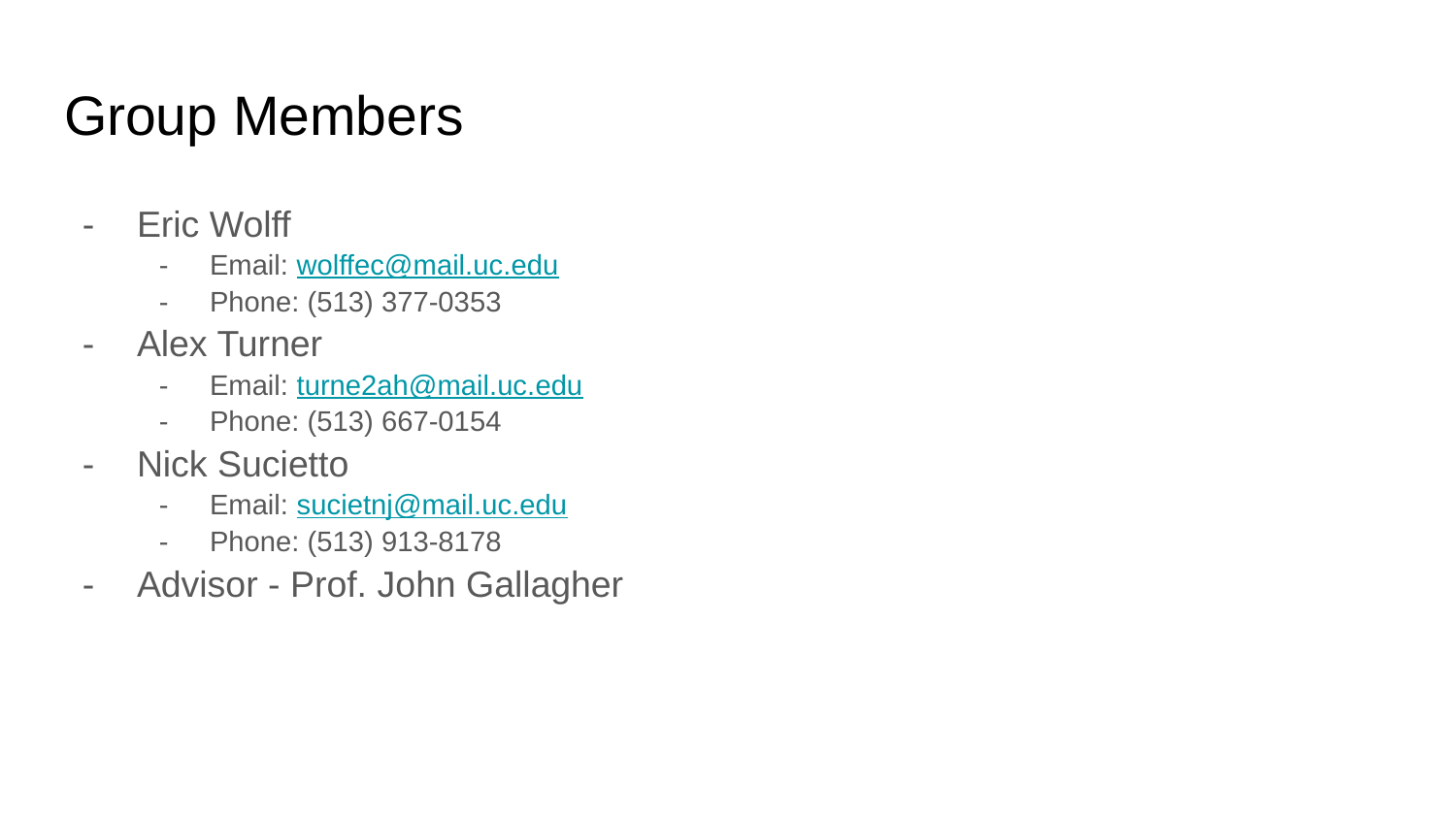

# Group Members
Eric Wolff
Email: wolffec@mail.uc.edu
Phone: (513) 377-0353
Alex Turner
Email: turne2ah@mail.uc.edu
Phone: (513) 667-0154
Nick Sucietto
Email: sucietnj@mail.uc.edu
Phone: (513) 913-8178
Advisor - Prof. John Gallagher